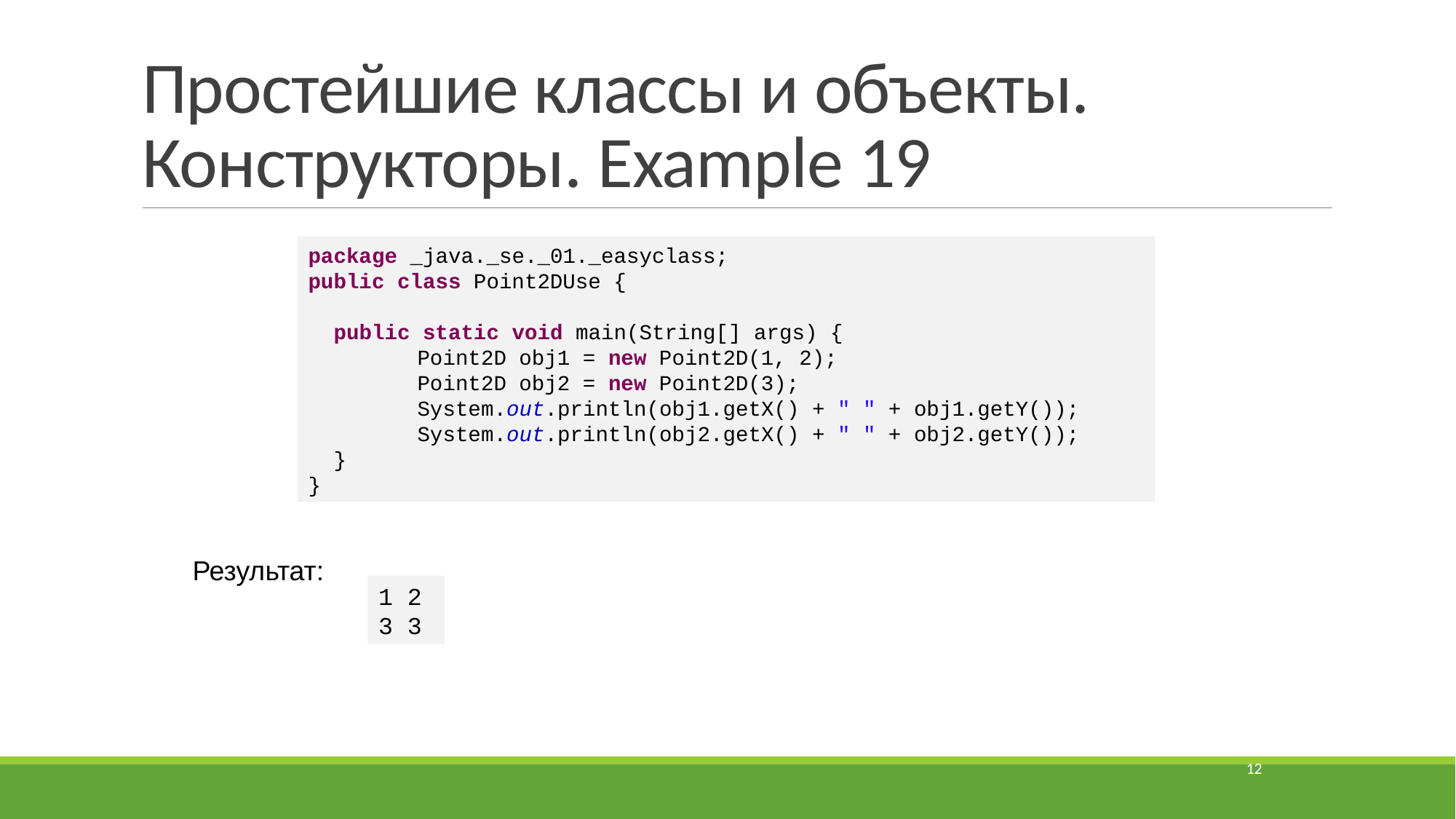

# Простейшие классы и объекты. Конструкторы. Example 19
package _java._se._01._easyclass;
public class Point2DUse {

  public static void main(String[] args) {
	Point2D obj1 = new Point2D(1, 2);
	Point2D obj2 = new Point2D(3);
	System.out.println(obj1.getX() + " " + obj1.getY());
	System.out.println(obj2.getX() + " " + obj2.getY());
  }
}
Результат:
1 2
3 3
12